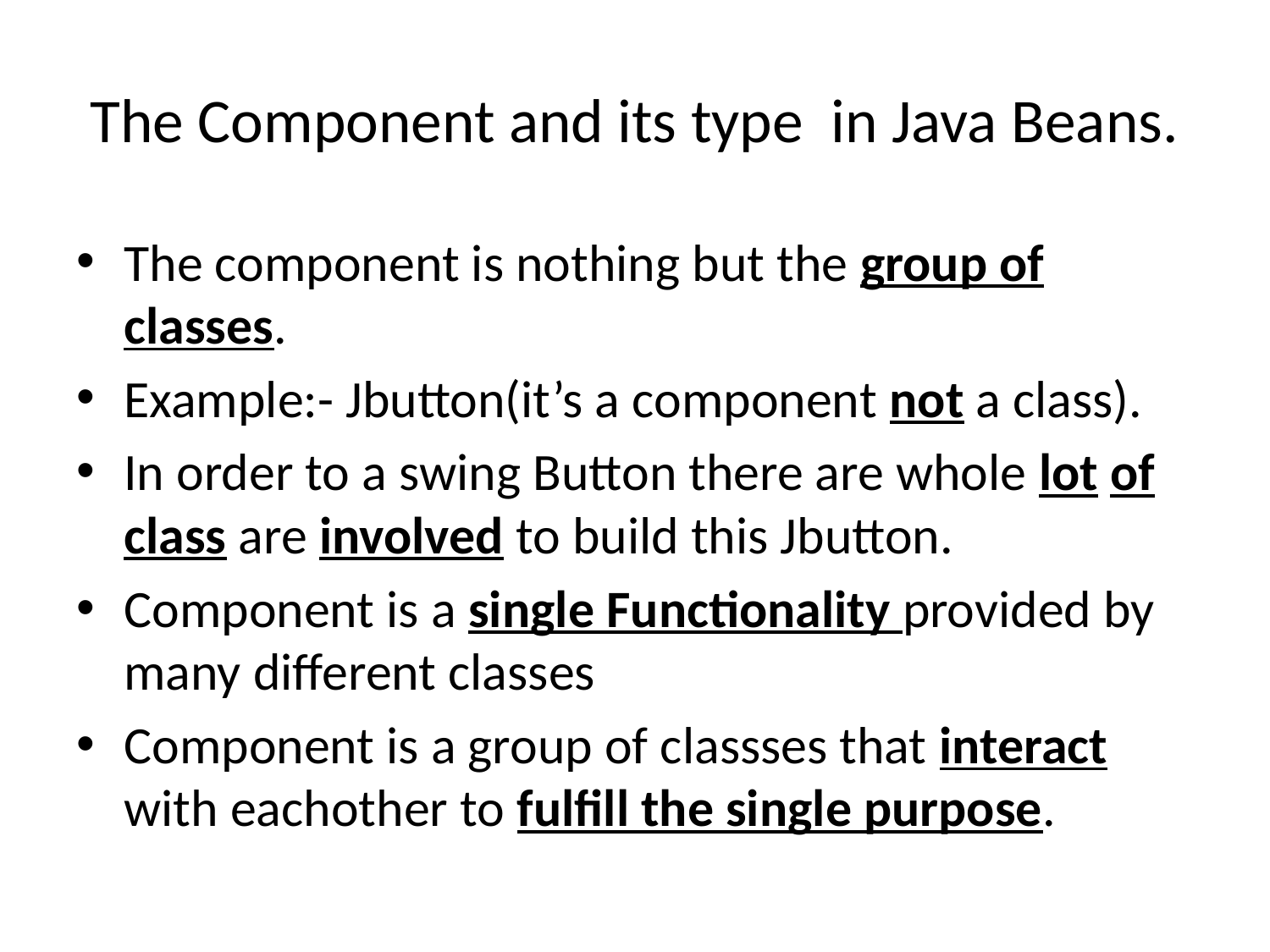

# The Component and its type  in Java Beans.
The component is nothing but the group of classes.
Example:- Jbutton(it’s a component not a class).
In order to a swing Button there are whole lot of class are involved to build this Jbutton.
Component is a single Functionality provided by many different classes
Component is a group of classses that interact with eachother to fulfill the single purpose.